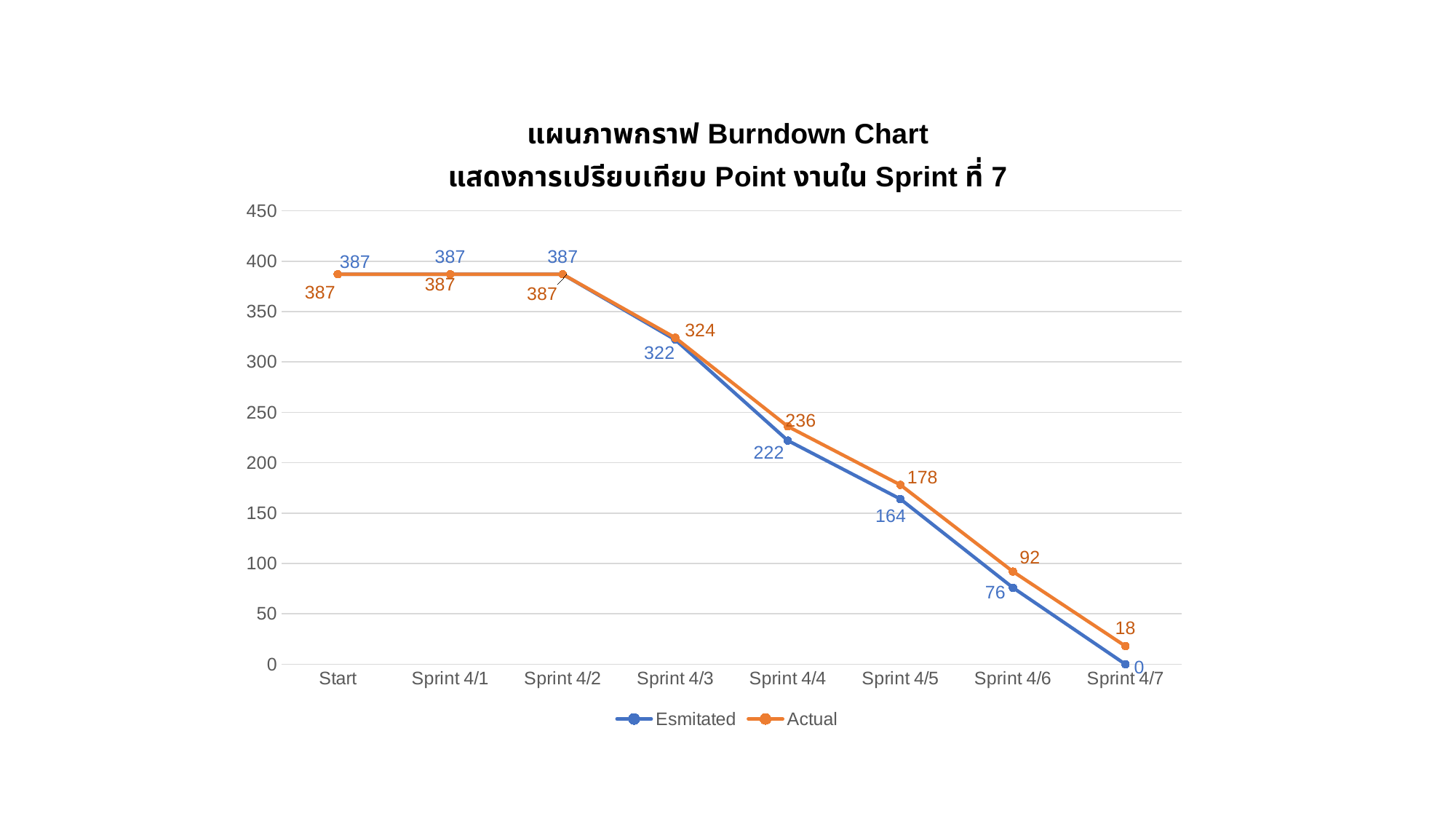

### Chart: แผนภาพกราฟ Burndown Chart
แสดงการเปรียบเทียบ Point งานใน Sprint ที่ 7

| Category | Esmitated | Actual |
|---|---|---|
| Start | 387.0 | 387.0 |
| Sprint 4/1 | 387.0 | 387.0 |
| Sprint 4/2 | 387.0 | 387.0 |
| Sprint 4/3 | 322.0 | 324.0 |
| Sprint 4/4 | 222.0 | 236.0 |
| Sprint 4/5 | 164.0 | 178.0 |
| Sprint 4/6 | 76.0 | 92.0 |
| Sprint 4/7 | 0.0 | 18.0 |